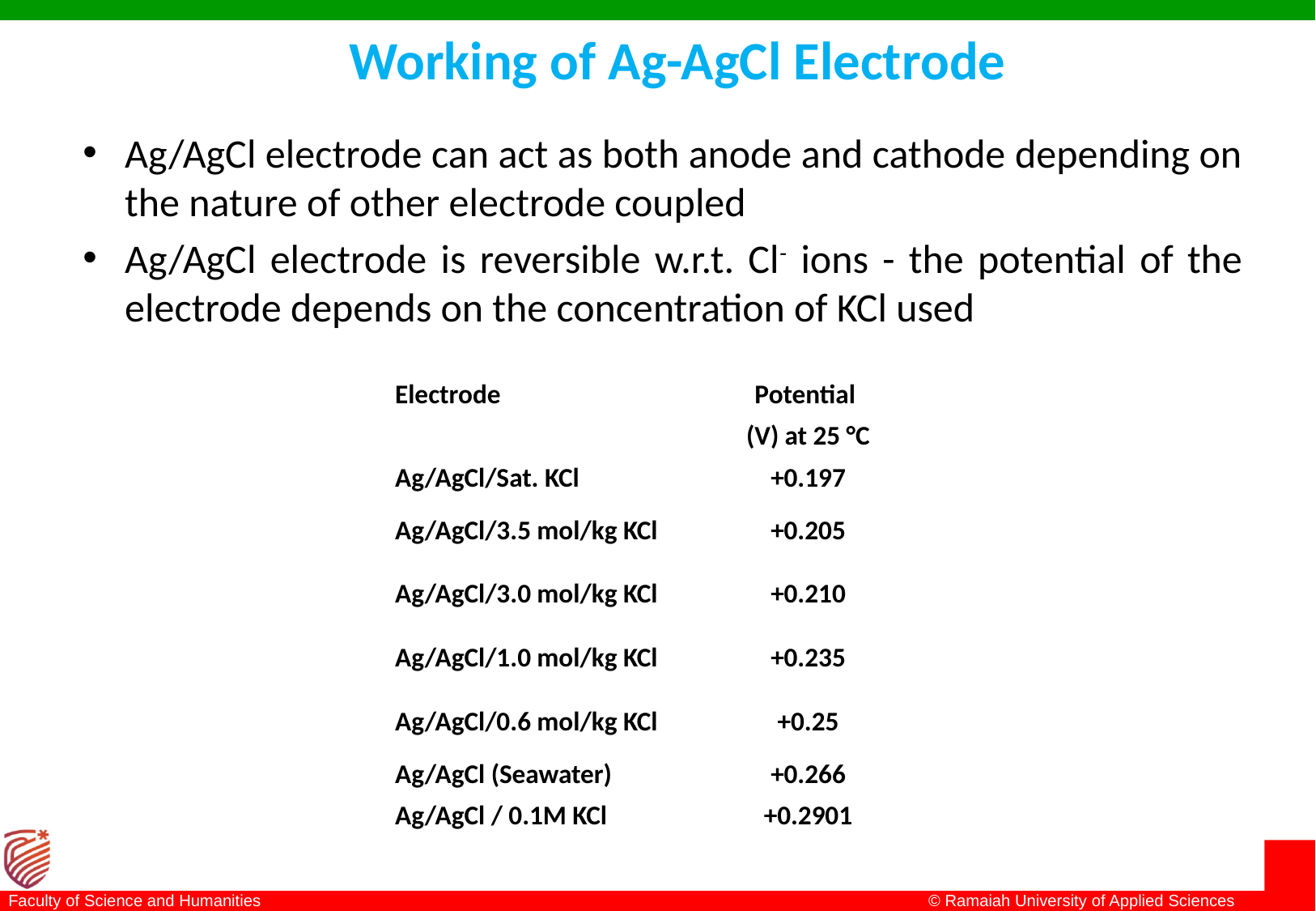

# Working of Ag-AgCl Electrode
Ag/AgCl electrode can act as both anode and cathode depending on the nature of other electrode coupled
Ag/AgCl electrode is reversible w.r.t. Cl- ions - the potential of the electrode depends on the concentration of KCl used

| Electrode | Potential |
| --- | --- |
|  | (V) at 25 °C |
| Ag/AgCl/Sat. KCl | +0.197 |
| Ag/AgCl/3.5 mol/kg KCl | +0.205 |
| Ag/AgCl/3.0 mol/kg KCl | +0.210 |
| Ag/AgCl/1.0 mol/kg KCl | +0.235 |
| Ag/AgCl/0.6 mol/kg KCl | +0.25 |
| Ag/AgCl (Seawater) | +0.266 |
| Ag/AgCl / 0.1M KCl | +0.2901 |